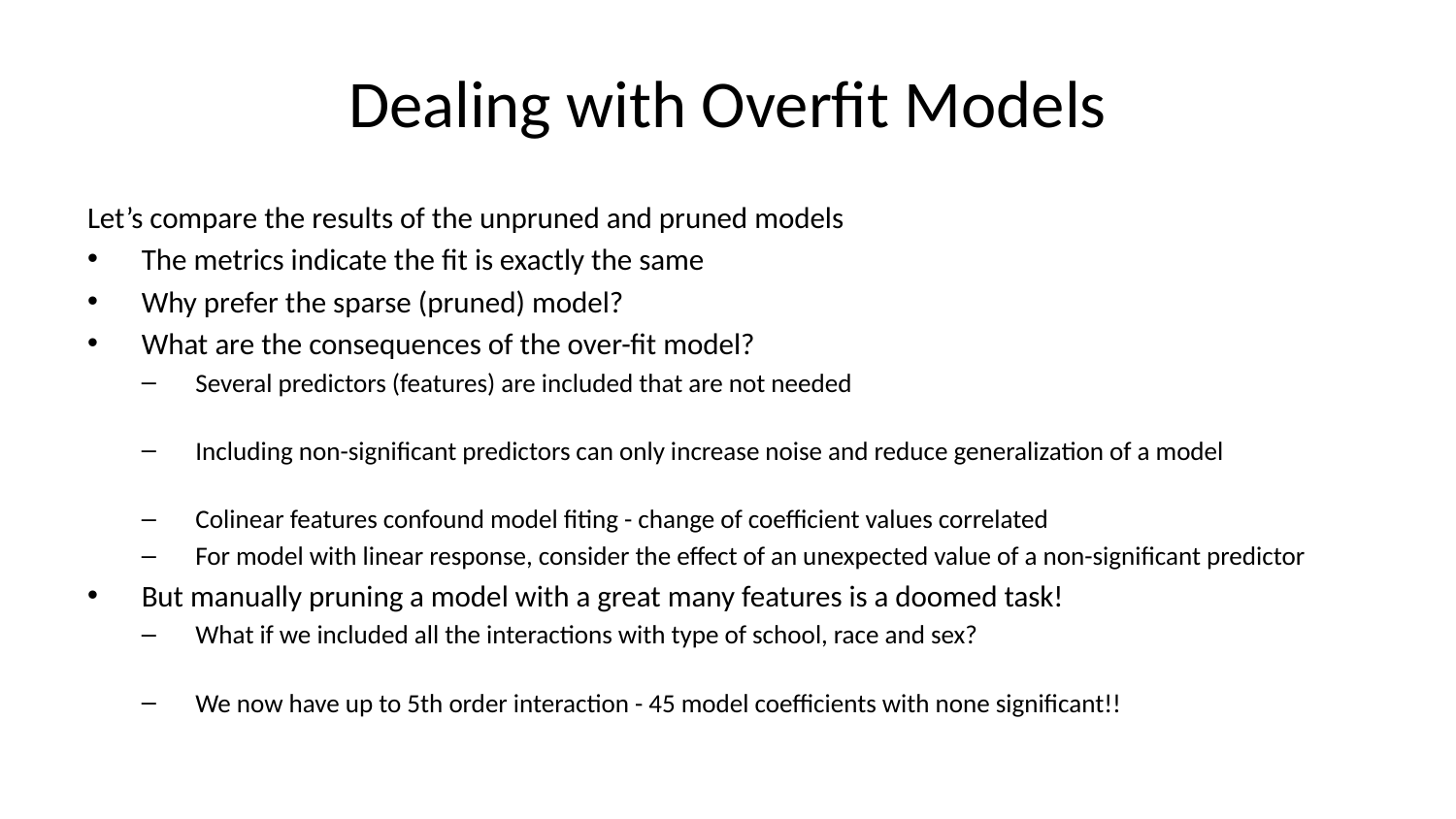

# Dealing with Overfit Models
Let’s compare the results of the unpruned and pruned models
The metrics indicate the fit is exactly the same
Why prefer the sparse (pruned) model?
What are the consequences of the over-fit model?
Several predictors (features) are included that are not needed
Including non-significant predictors can only increase noise and reduce generalization of a model
Colinear features confound model fiting - change of coefficient values correlated
For model with linear response, consider the effect of an unexpected value of a non-significant predictor
But manually pruning a model with a great many features is a doomed task!
What if we included all the interactions with type of school, race and sex?
We now have up to 5th order interaction - 45 model coefficients with none significant!!